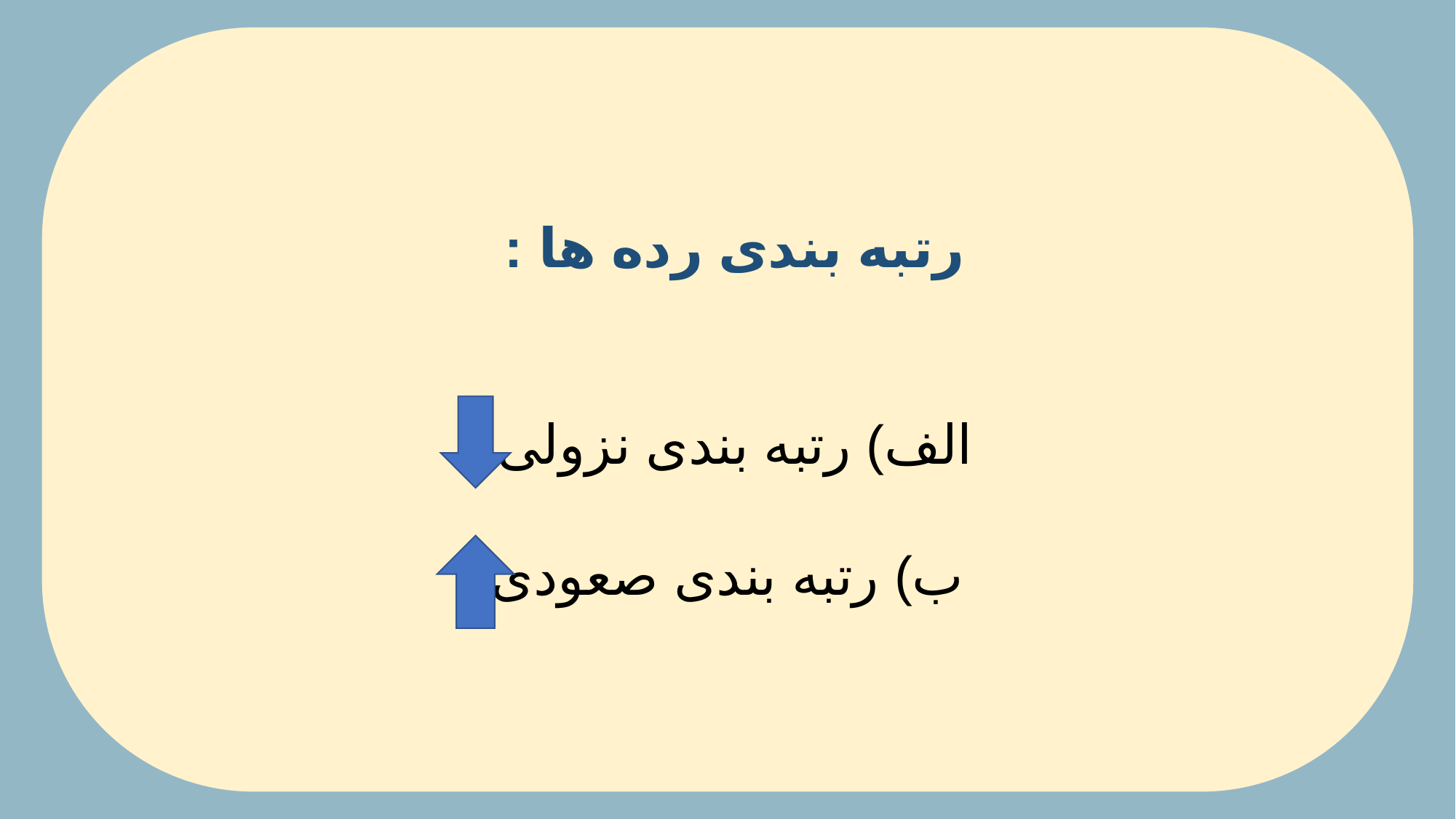

رتبه بندی رده ها :

الف) رتبه بندی نزولی

ب) رتبه بندی صعودی